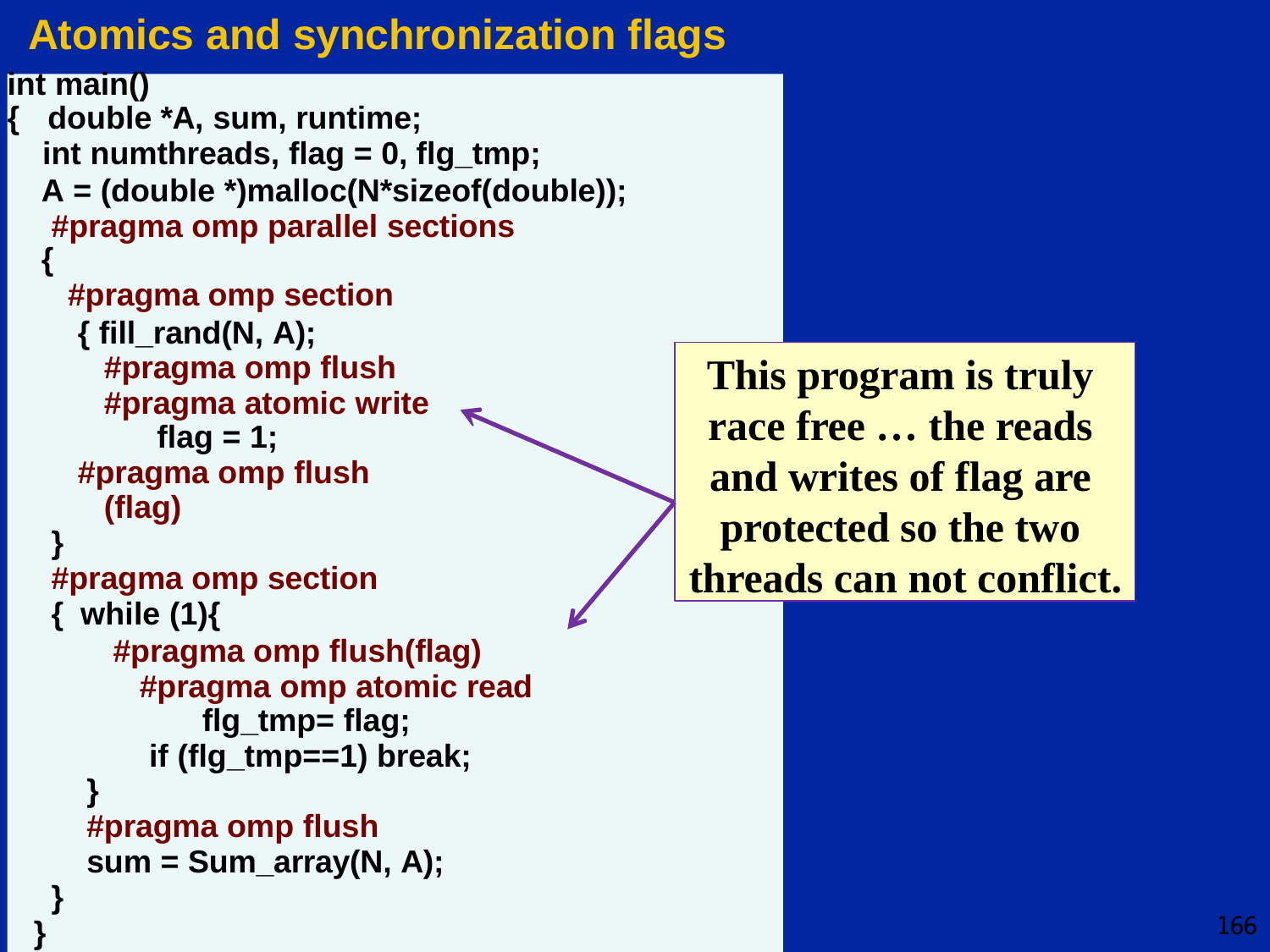

# Atomics and synchronization flags
int main()

{	double *A, sum, runtime;
int numthreads, flag = 0, flg_tmp;
A = (double *)malloc(N*sizeof(double));  #pragma omp parallel sections
{
#pragma omp section
{ fill_rand(N, A);  #pragma omp flush  #pragma atomic write
flag = 1;
#pragma omp flush (flag)
}
#pragma omp section
{ while (1){
#pragma omp flush(flag)  #pragma omp atomic read
flg_tmp= flag;
if (flg_tmp==1) break;
}
#pragma omp flush
sum = Sum_array(N, A);
}
}
}
This program is truly  race free … the reads  and writes of flag are  protected so the two  threads can not conflict.

166